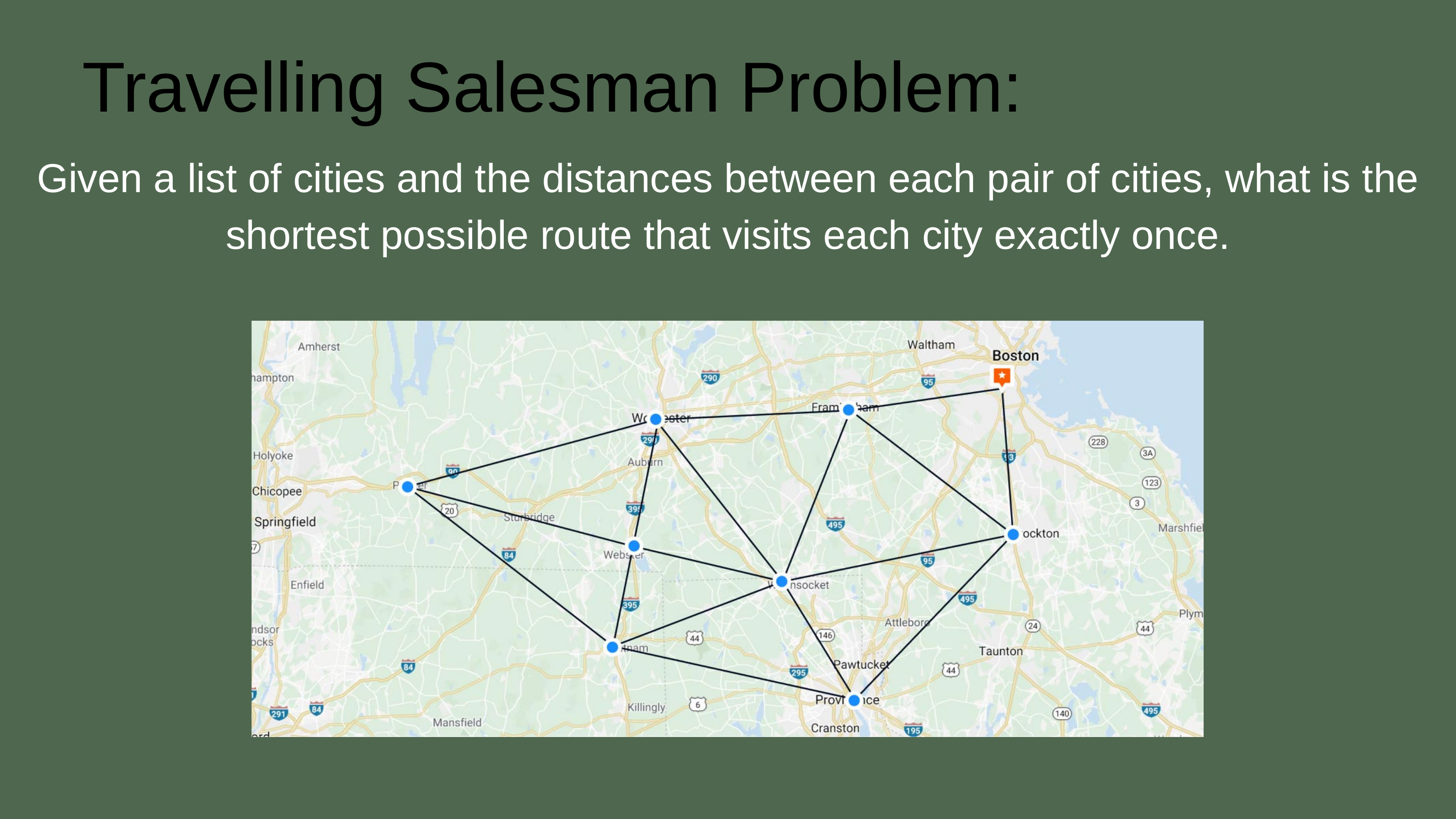

Travelling Salesman Problem:
Given a list of cities and the distances between each pair of cities, what is the shortest possible route that visits each city exactly once.